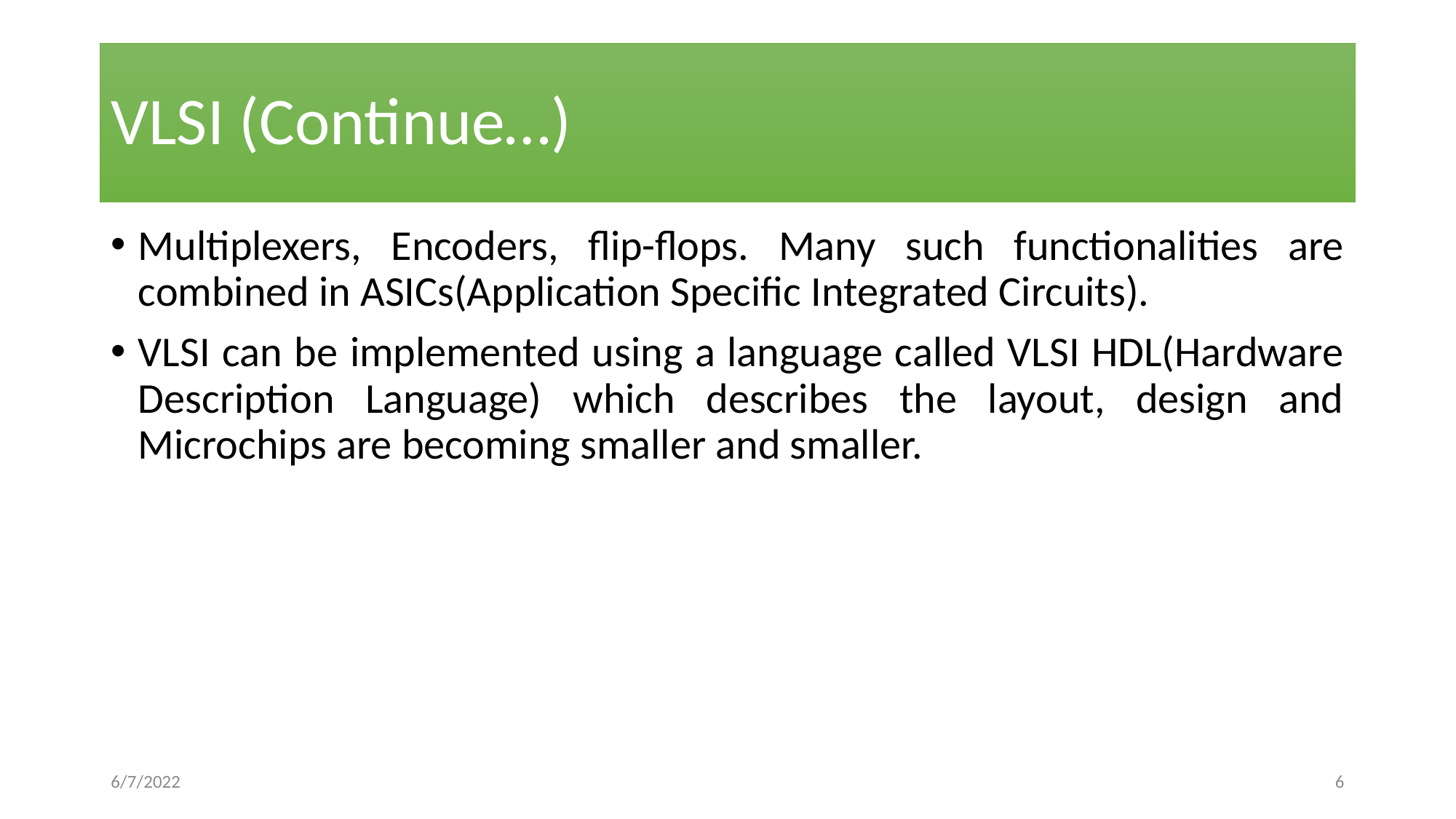

# VLSI (Continue…)
Multiplexers, Encoders, flip-flops. Many such functionalities are combined in ASICs(Application Specific Integrated Circuits).
VLSI can be implemented using a language called VLSI HDL(Hardware Description Language) which describes the layout, design and Microchips are becoming smaller and smaller.
6/7/2022
6